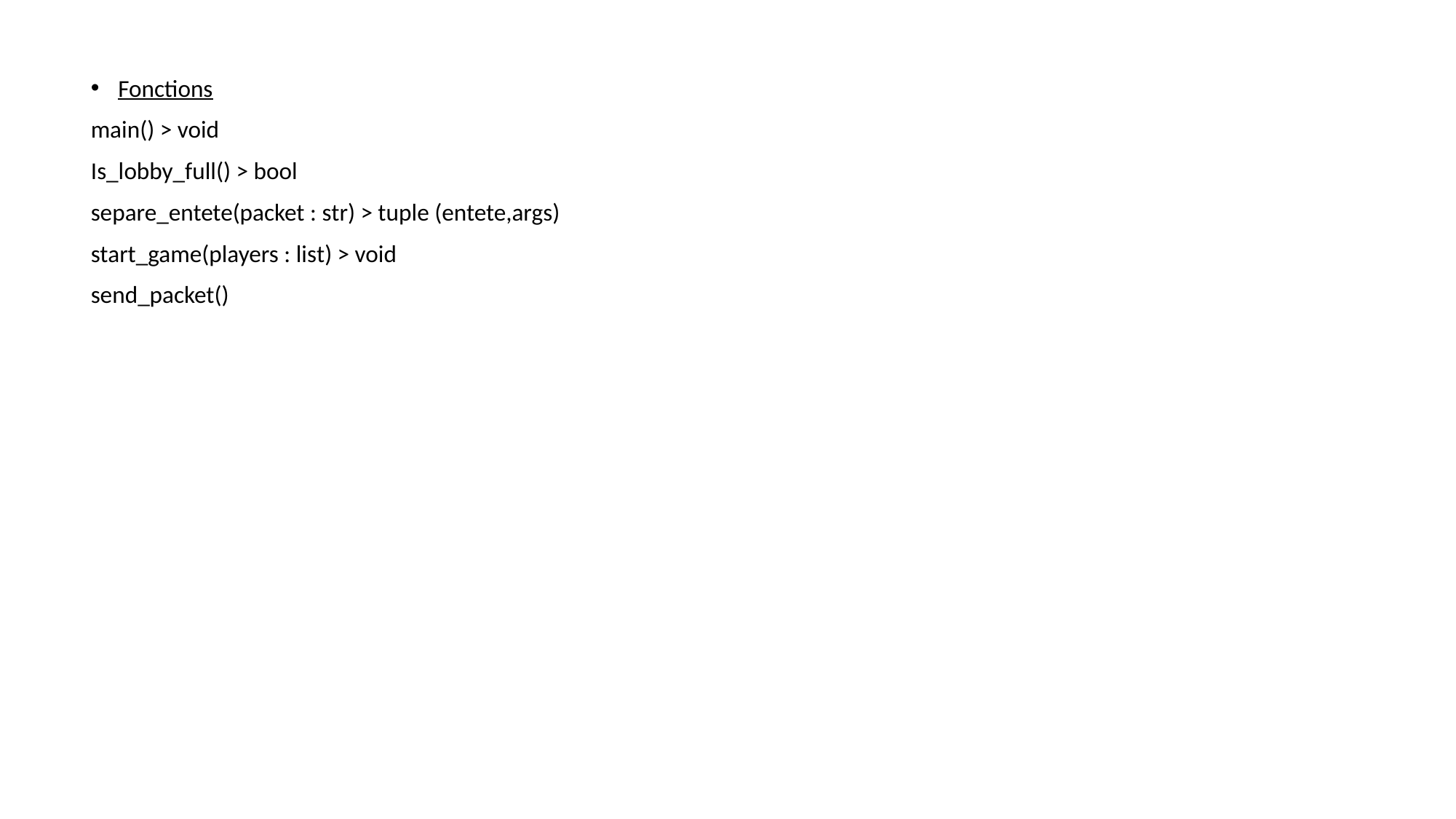

Fonctions
main() > void
Is_lobby_full() > bool
separe_entete(packet : str) > tuple (entete,args)
start_game(players : list) > void
send_packet()